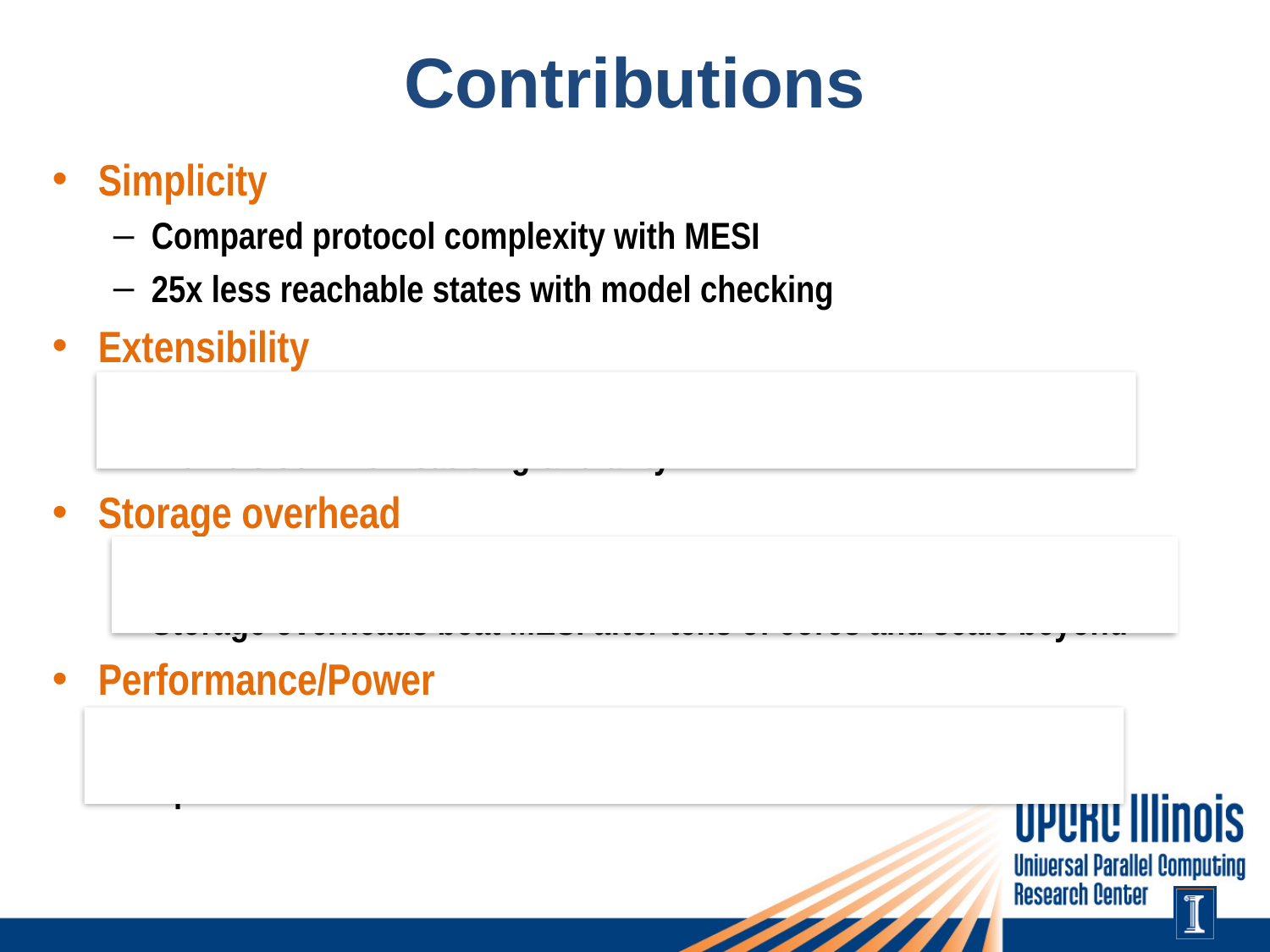

# Contributions
Simplicity
Compared protocol complexity with MESI
25x less reachable states with model checking
Extensibility
Direct cache-to-cache transfer
Flexible communication granularity
Storage overhead
No storage overhead for directory information
Storage overheads beat MESI after tens of cores and scale beyond
Performance/Power
Up to 73% reduction in memory stall time
Up to 70% reduction in network traffic